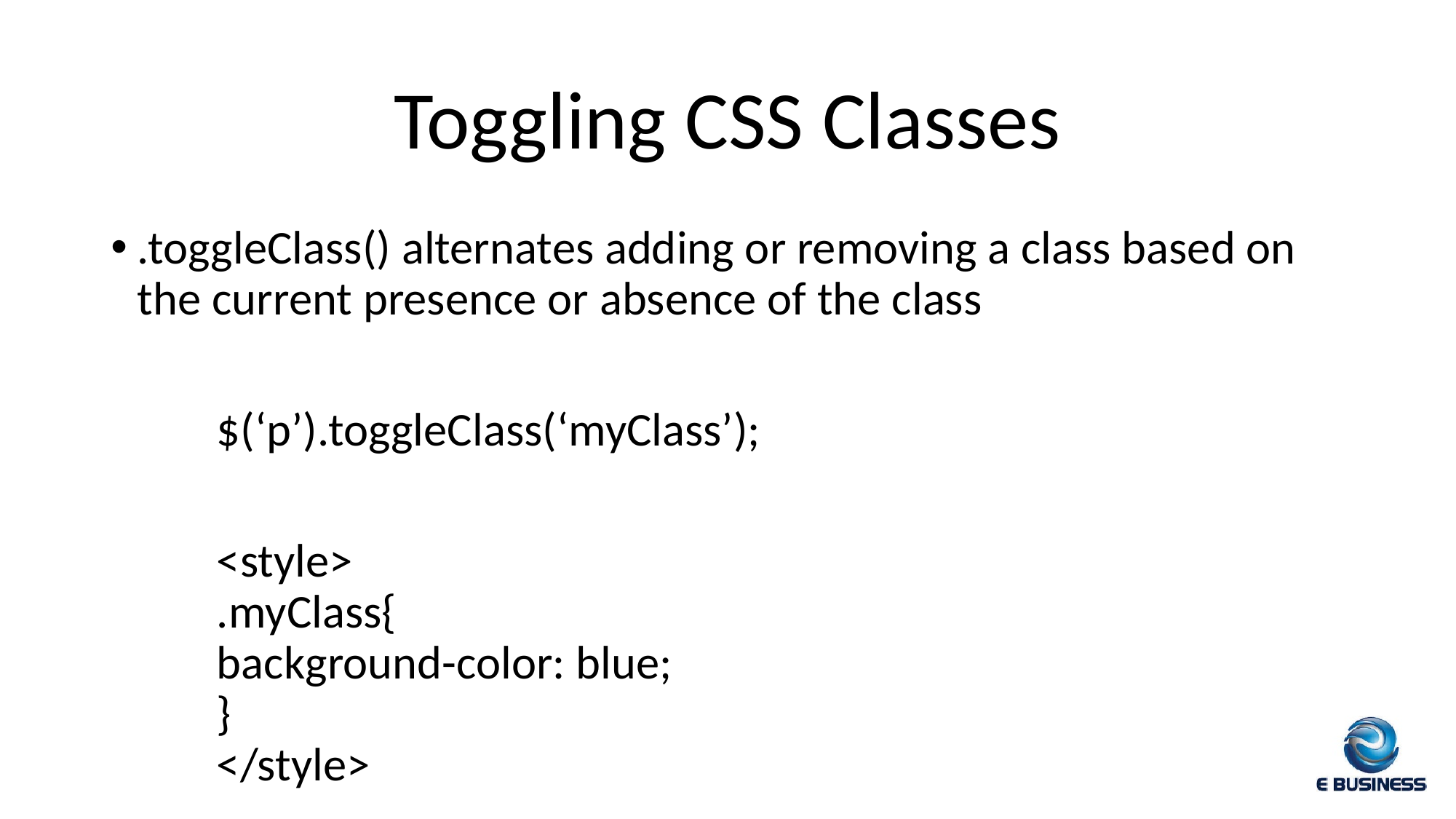

# Toggling CSS Classes
.toggleClass() alternates adding or removing a class based on the current presence or absence of the class

	$(‘p’).toggleClass(‘myClass’);

	<style>
		.myClass{
			background-color: blue;
		}
	</style>